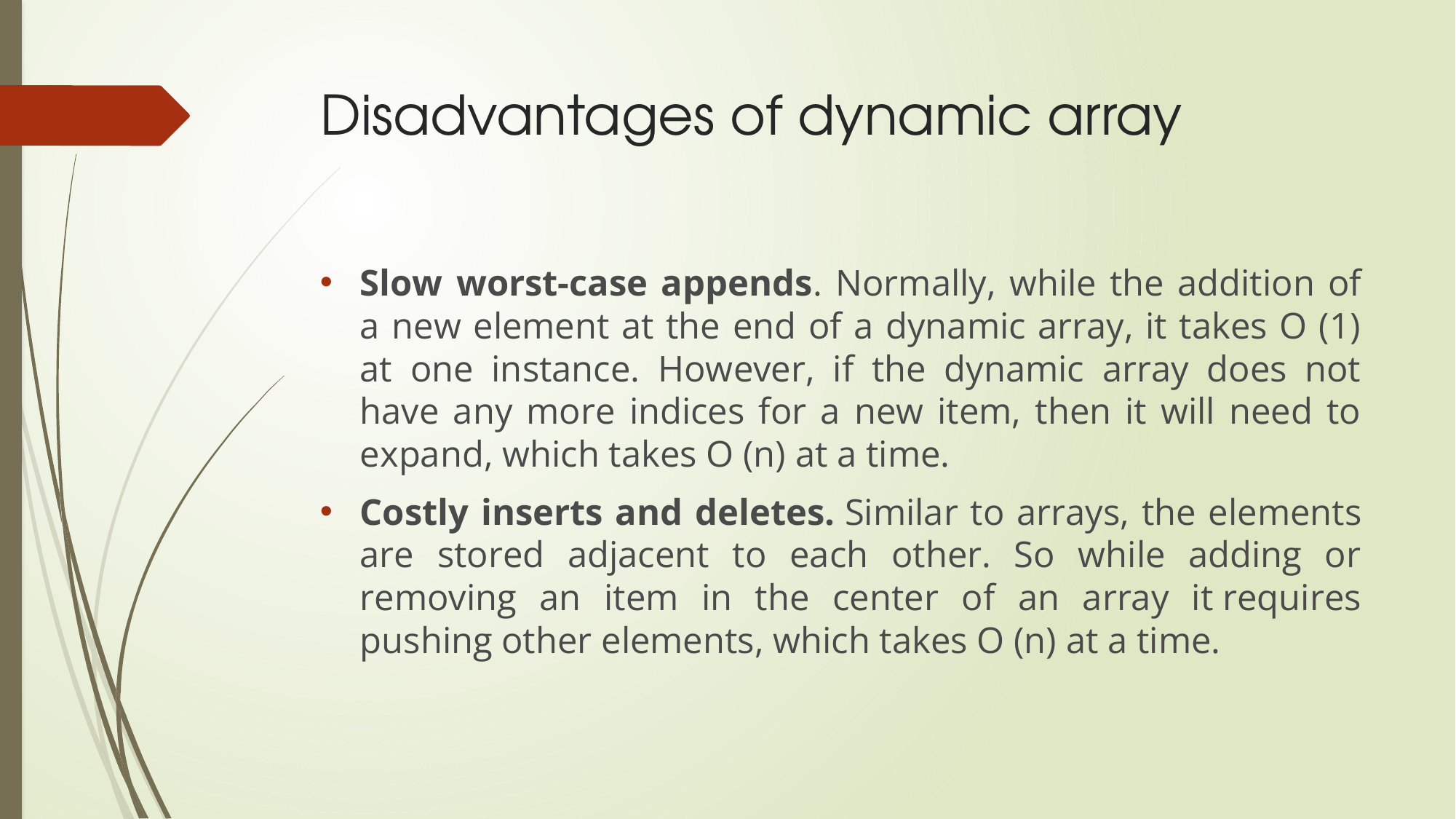

# Disadvantages of dynamic array
Slow worst-case appends. Normally, while the addition of a new element at the end of a dynamic array, it takes O (1) at one instance. However, if the dynamic array does not have any more indices for a new item, then it will need to expand, which takes O (n) at a time.
Costly inserts and deletes. Similar to arrays, the elements are stored adjacent to each other. So while adding or removing an item in the center of an array it requires pushing other elements, which takes O (n) at a time.